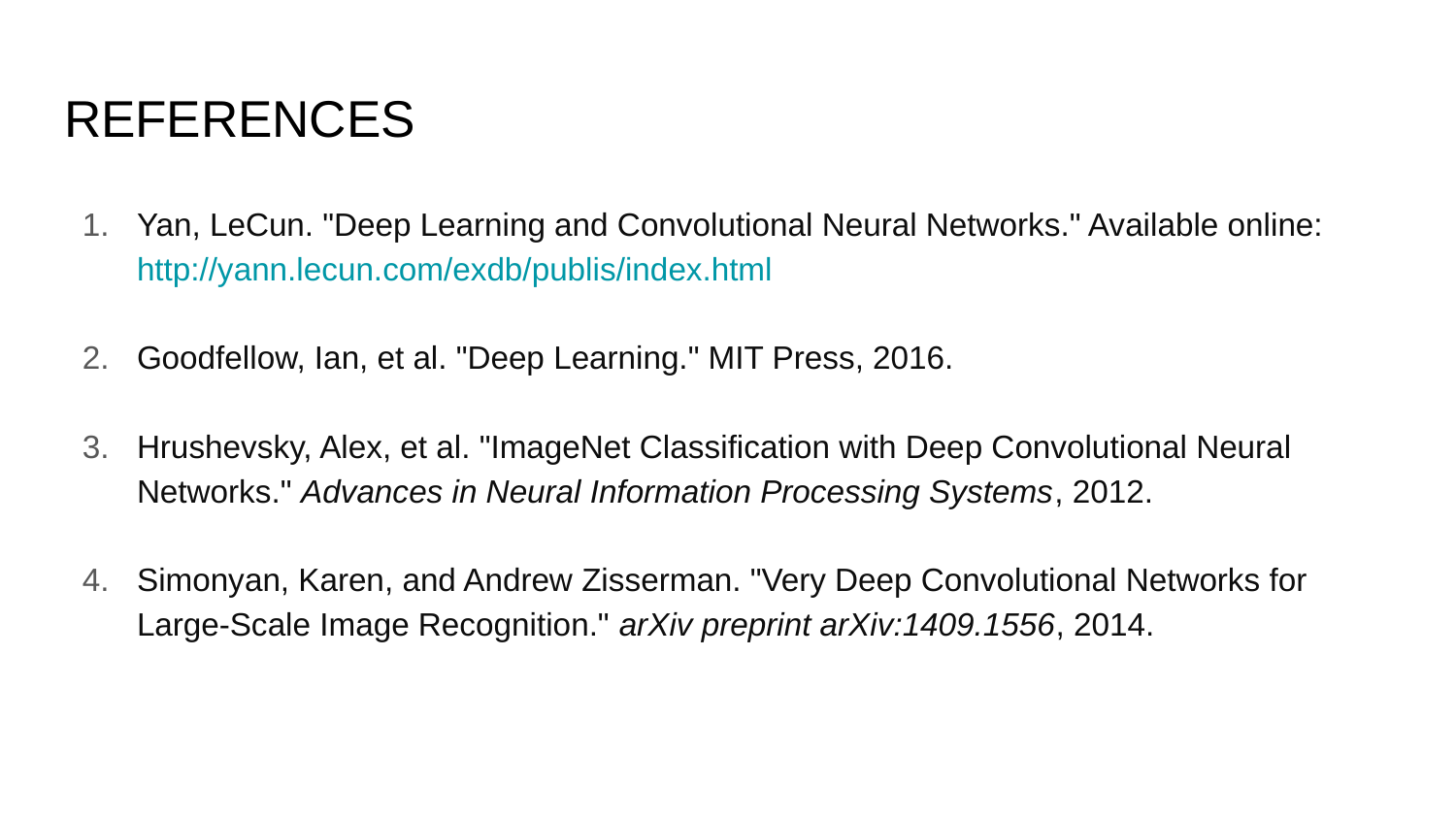

# REFERENCES
Yan, LeCun. "Deep Learning and Convolutional Neural Networks." Available online: http://yann.lecun.com/exdb/publis/index.html

Goodfellow, Ian, et al. "Deep Learning." MIT Press, 2016.

Hrushevsky, Alex, et al. "ImageNet Classification with Deep Convolutional Neural Networks." Advances in Neural Information Processing Systems, 2012.

Simonyan, Karen, and Andrew Zisserman. "Very Deep Convolutional Networks for Large-Scale Image Recognition." arXiv preprint arXiv:1409.1556, 2014.